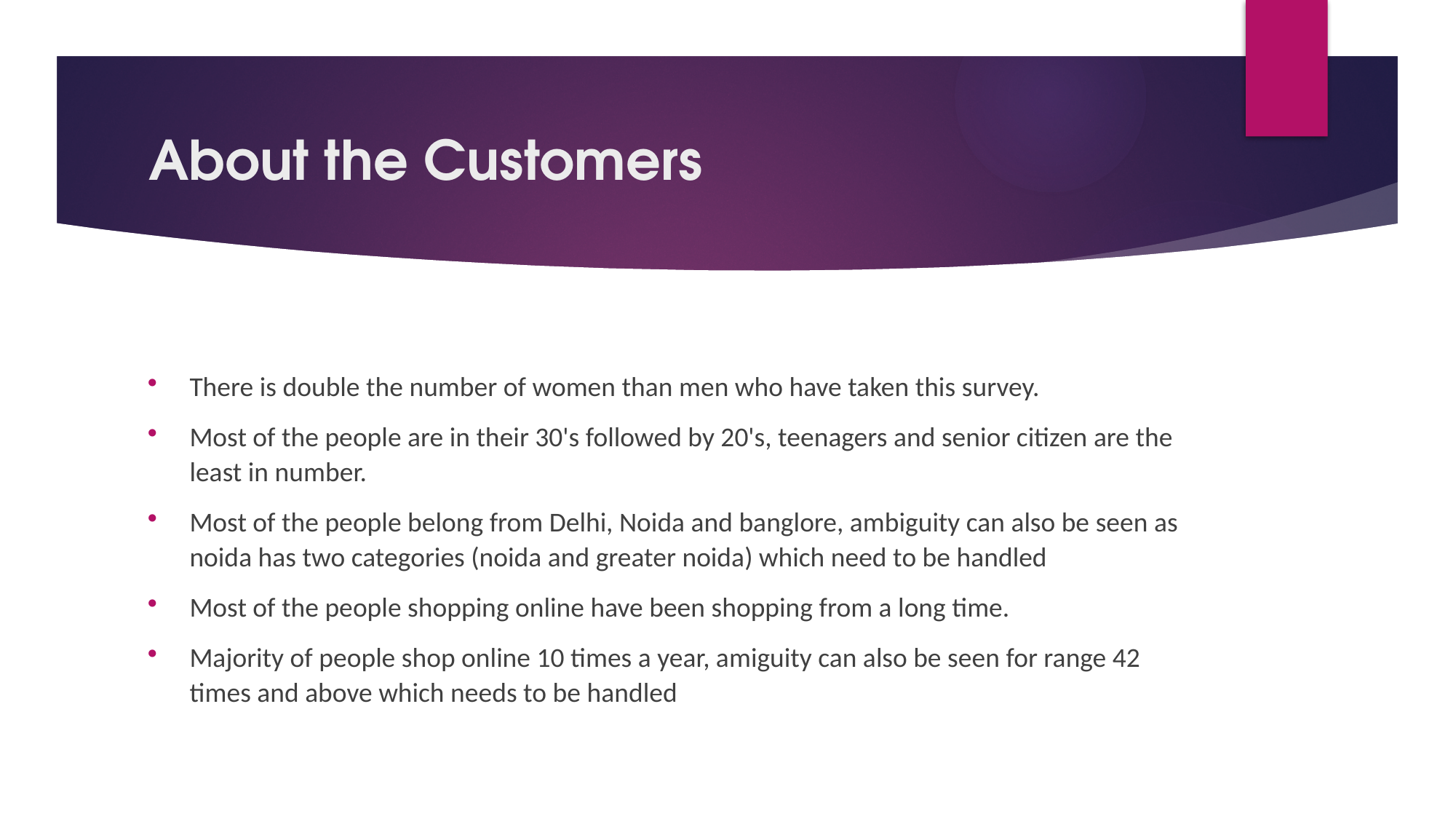

# About the Customers

There is double the number of women than men who have taken this survey.
Most of the people are in their 30's followed by 20's, teenagers and senior citizen are the least in number.
Most of the people belong from Delhi, Noida and banglore, ambiguity can also be seen as noida has two categories (noida and greater noida) which need to be handled
Most of the people shopping online have been shopping from a long time.
Majority of people shop online 10 times a year, amiguity can also be seen for range 42 times and above which needs to be handled